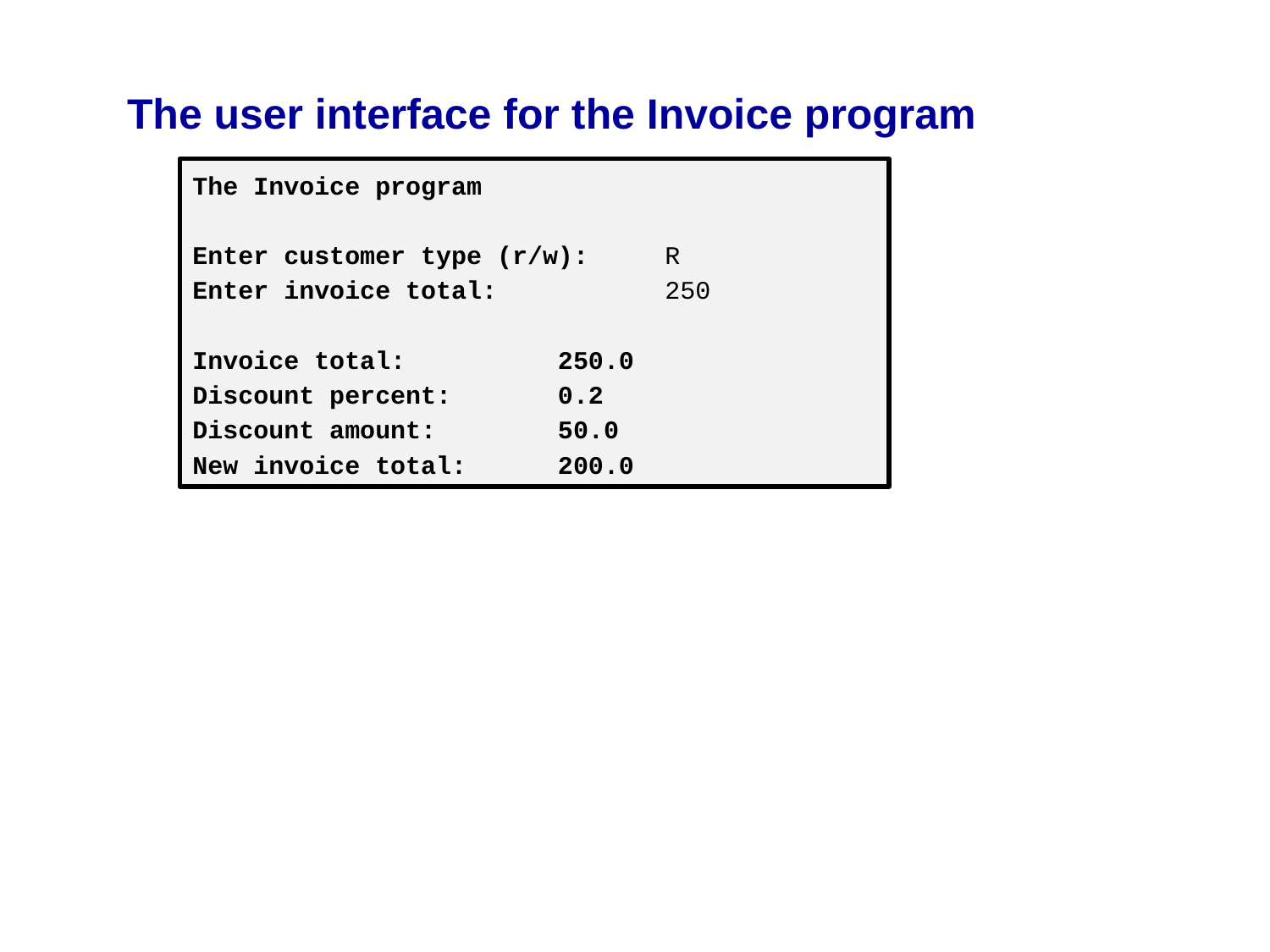

# The user interface for the Invoice program
The Invoice program

Enter customer type (r/w):     R
Enter invoice total:           250

Invoice total:          250.0
Discount percent:       0.2
Discount amount:        50.0
New invoice total:      200.0

C3, Slide 26